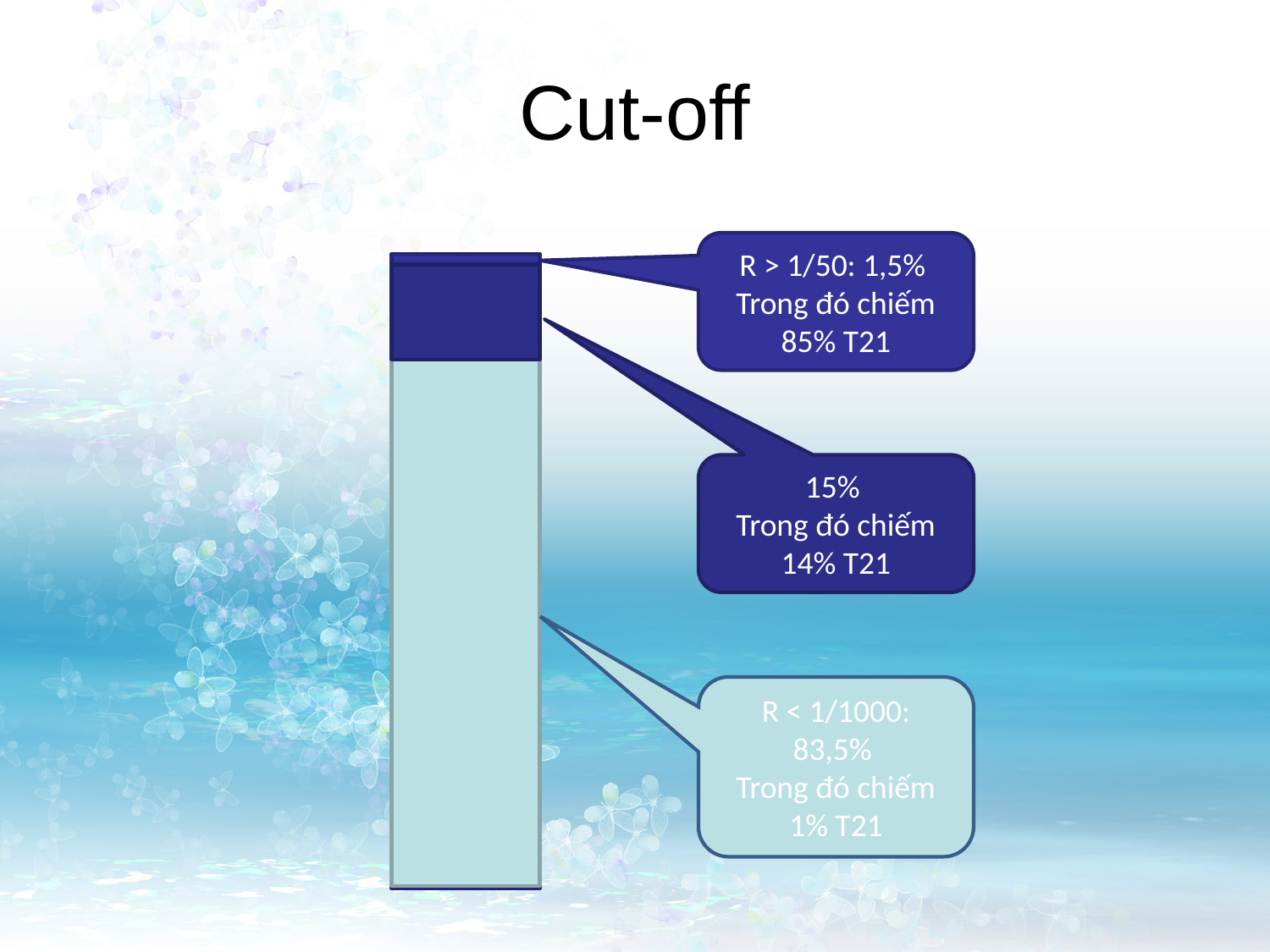

Cut-off
R > 1/50: 1,5%
Trong đó chiếm 85% T21

15%
Trong đó chiếm 14% T21
R < 1/1000: 83,5%
Trong đó chiếm 1% T21